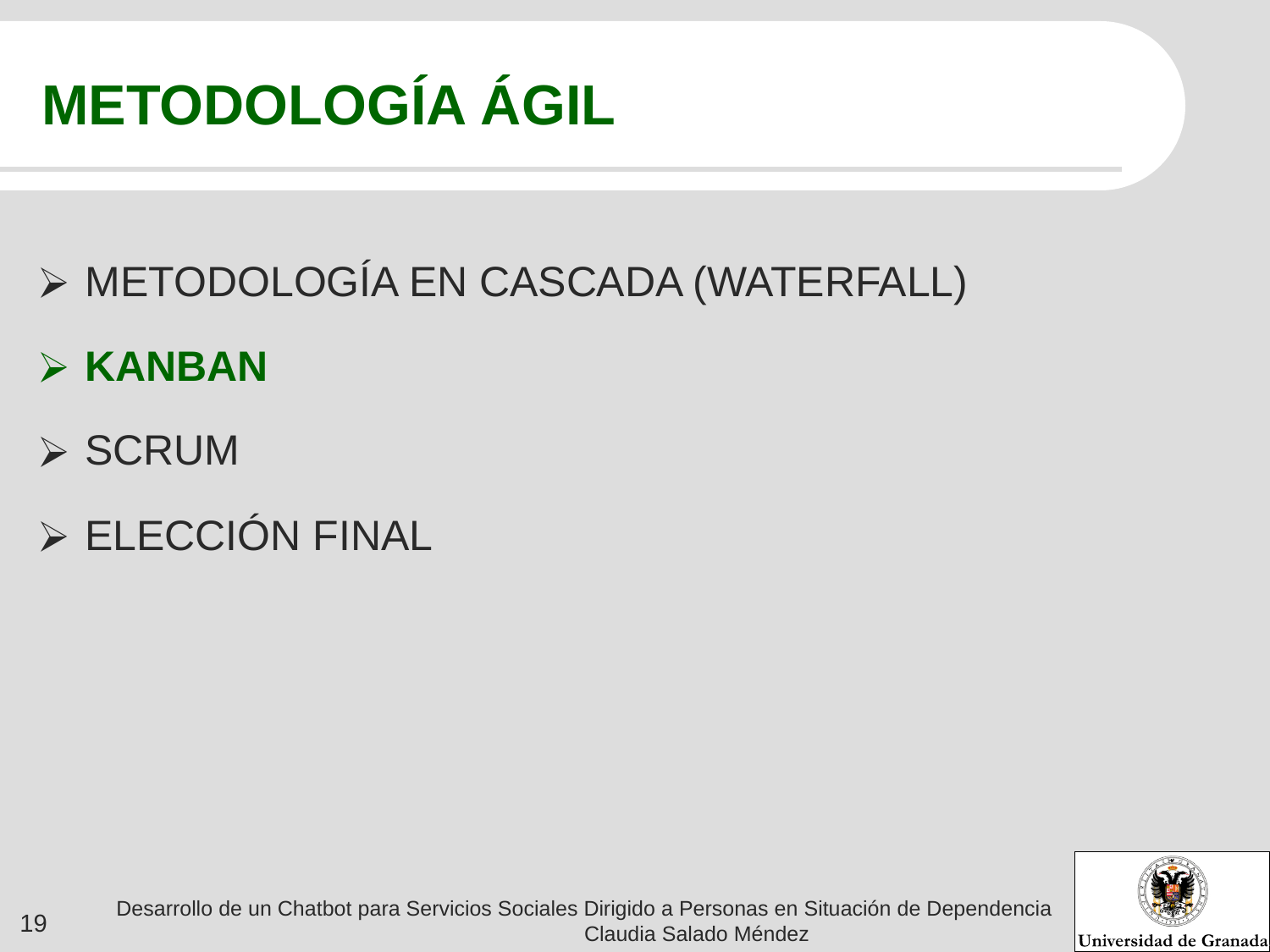

# METODOLOGÍA ÁGIL
METODOLOGÍA EN CASCADA (WATERFALL)
KANBAN
SCRUM
ELECCIÓN FINAL
Desarrollo de un Chatbot para Servicios Sociales Dirigido a Personas en Situación de Dependencia                                       Claudia Salado Méndez
19